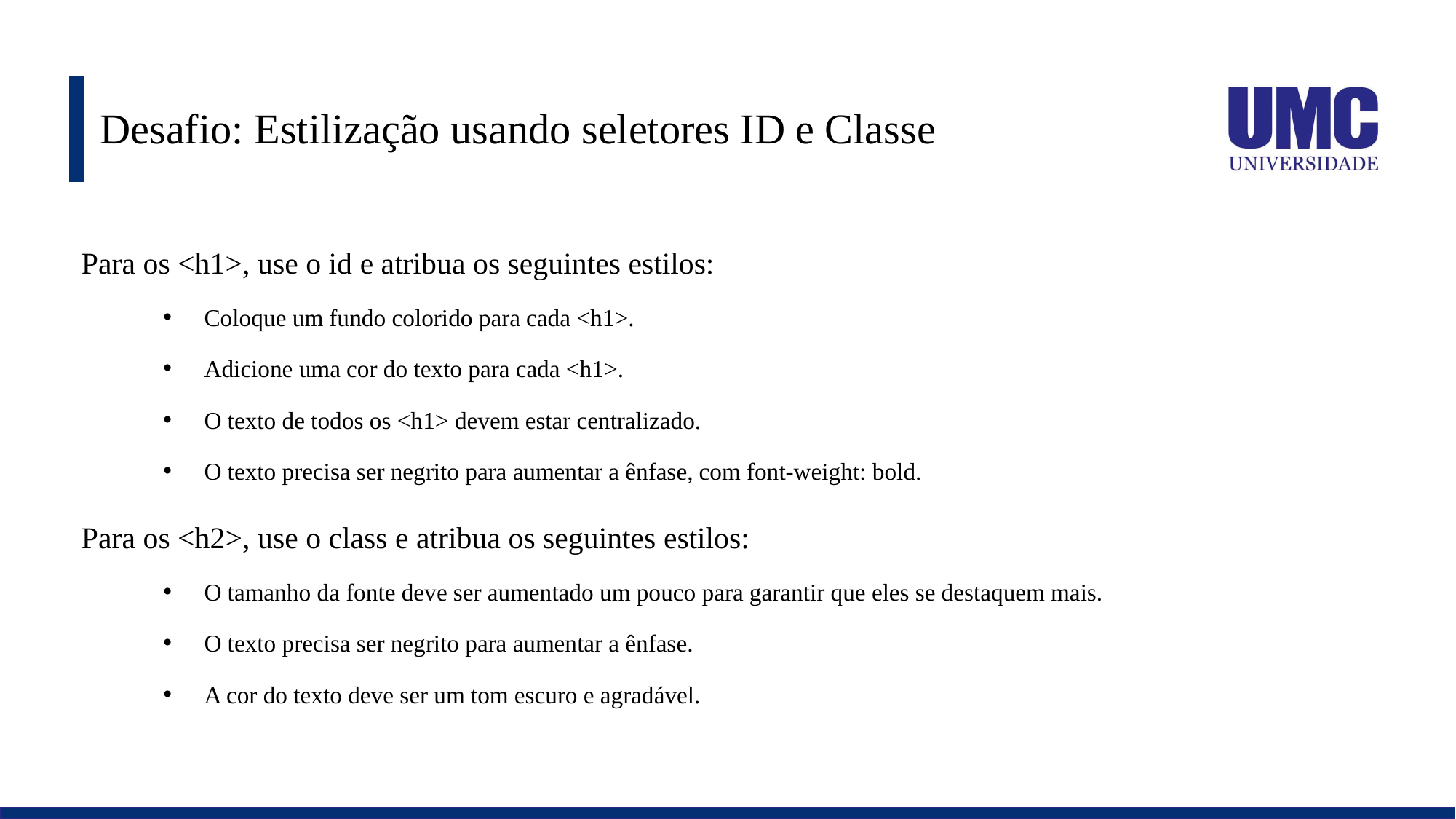

# Desafio: Estilização usando seletores ID e Classe
Para os <h1>, use o id e atribua os seguintes estilos:
Coloque um fundo colorido para cada <h1>.
Adicione uma cor do texto para cada <h1>.
O texto de todos os <h1> devem estar centralizado.
O texto precisa ser negrito para aumentar a ênfase, com font-weight: bold.
Para os <h2>, use o class e atribua os seguintes estilos:
O tamanho da fonte deve ser aumentado um pouco para garantir que eles se destaquem mais.
O texto precisa ser negrito para aumentar a ênfase.
A cor do texto deve ser um tom escuro e agradável.